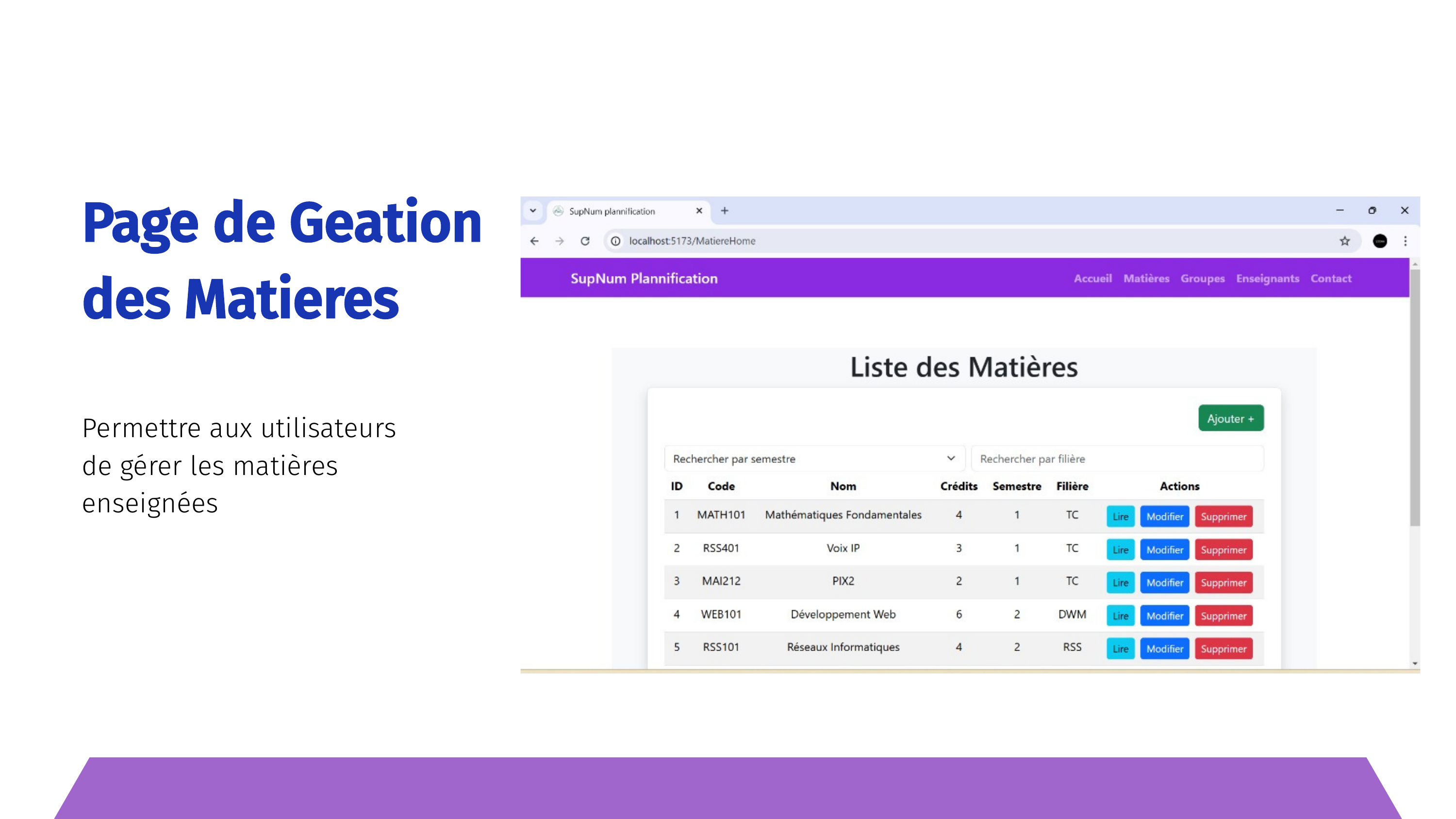

Page de Geation des Matieres

Permettre aux utilisateurs de gérer les matières enseignées